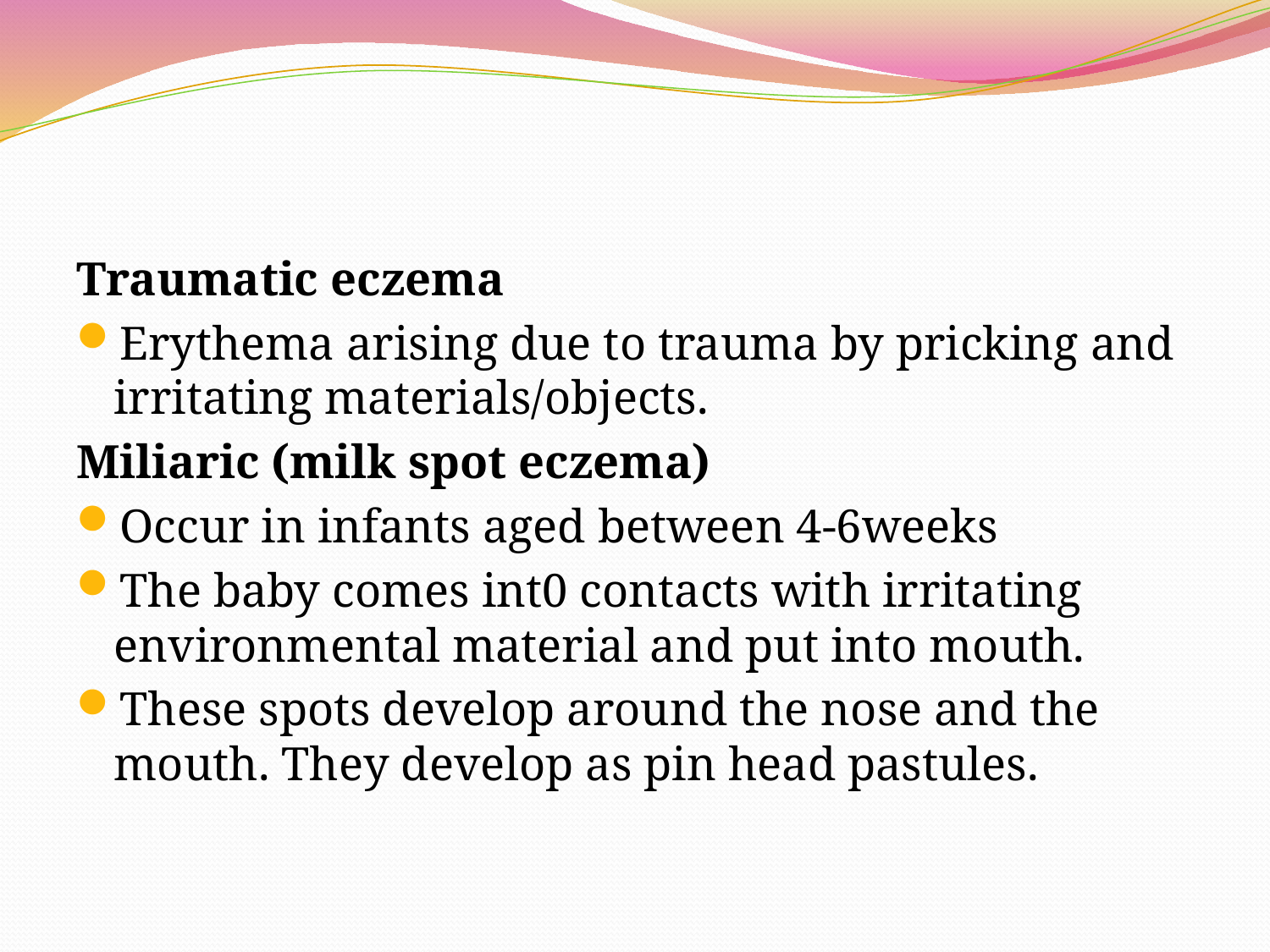

#
Traumatic eczema
Erythema arising due to trauma by pricking and irritating materials/objects.
Miliaric (milk spot eczema)
Occur in infants aged between 4-6weeks
The baby comes int0 contacts with irritating environmental material and put into mouth.
These spots develop around the nose and the mouth. They develop as pin head pastules.